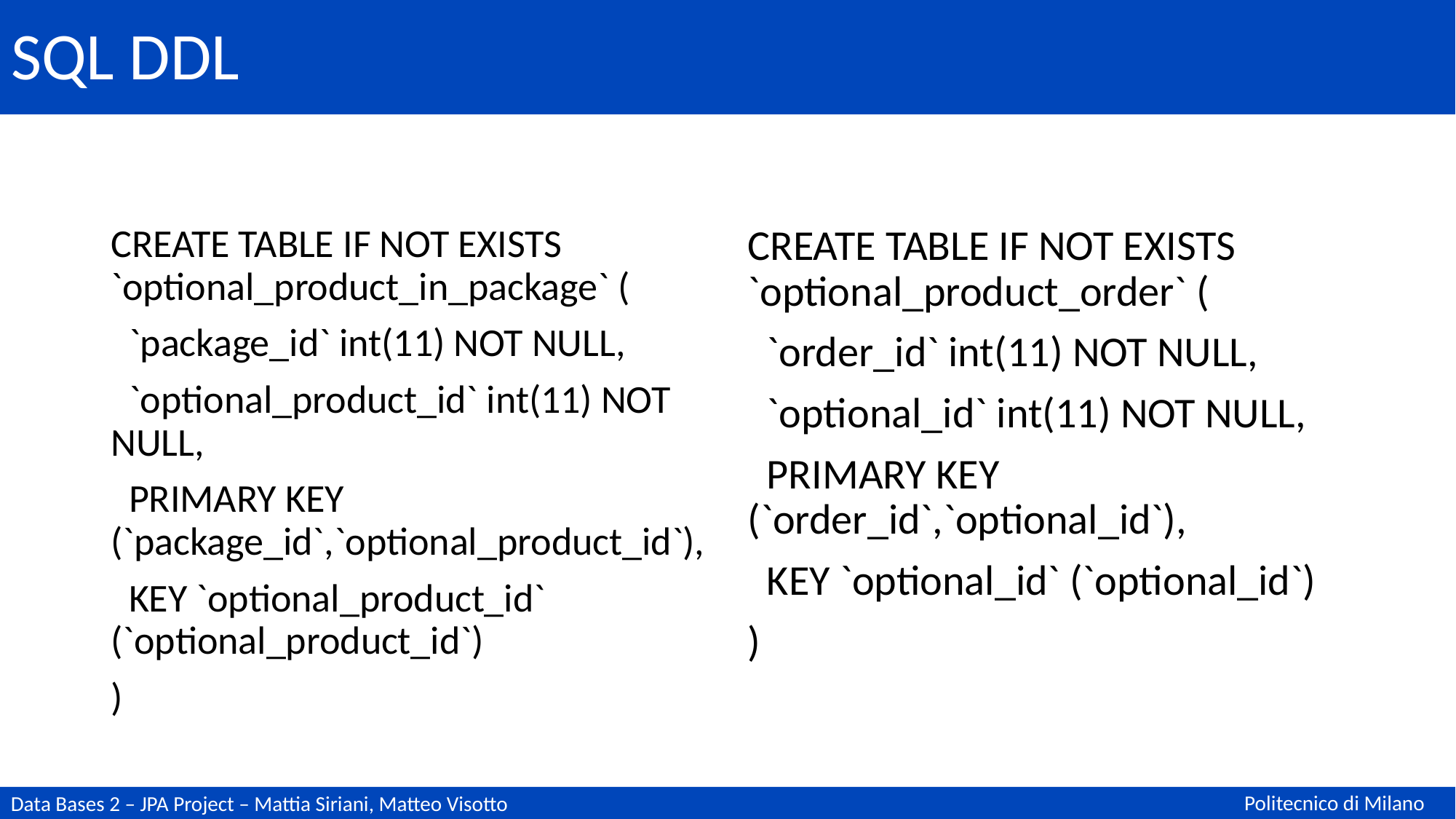

# SQL DDL
CREATE TABLE IF NOT EXISTS `optional_product_in_package` (
  `package_id` int(11) NOT NULL,
  `optional_product_id` int(11) NOT NULL,
  PRIMARY KEY (`package_id`,`optional_product_id`),
  KEY `optional_product_id` (`optional_product_id`)
)
CREATE TABLE IF NOT EXISTS `optional_product_order` (
  `order_id` int(11) NOT NULL,
  `optional_id` int(11) NOT NULL,
  PRIMARY KEY (`order_id`,`optional_id`),
  KEY `optional_id` (`optional_id`)
)